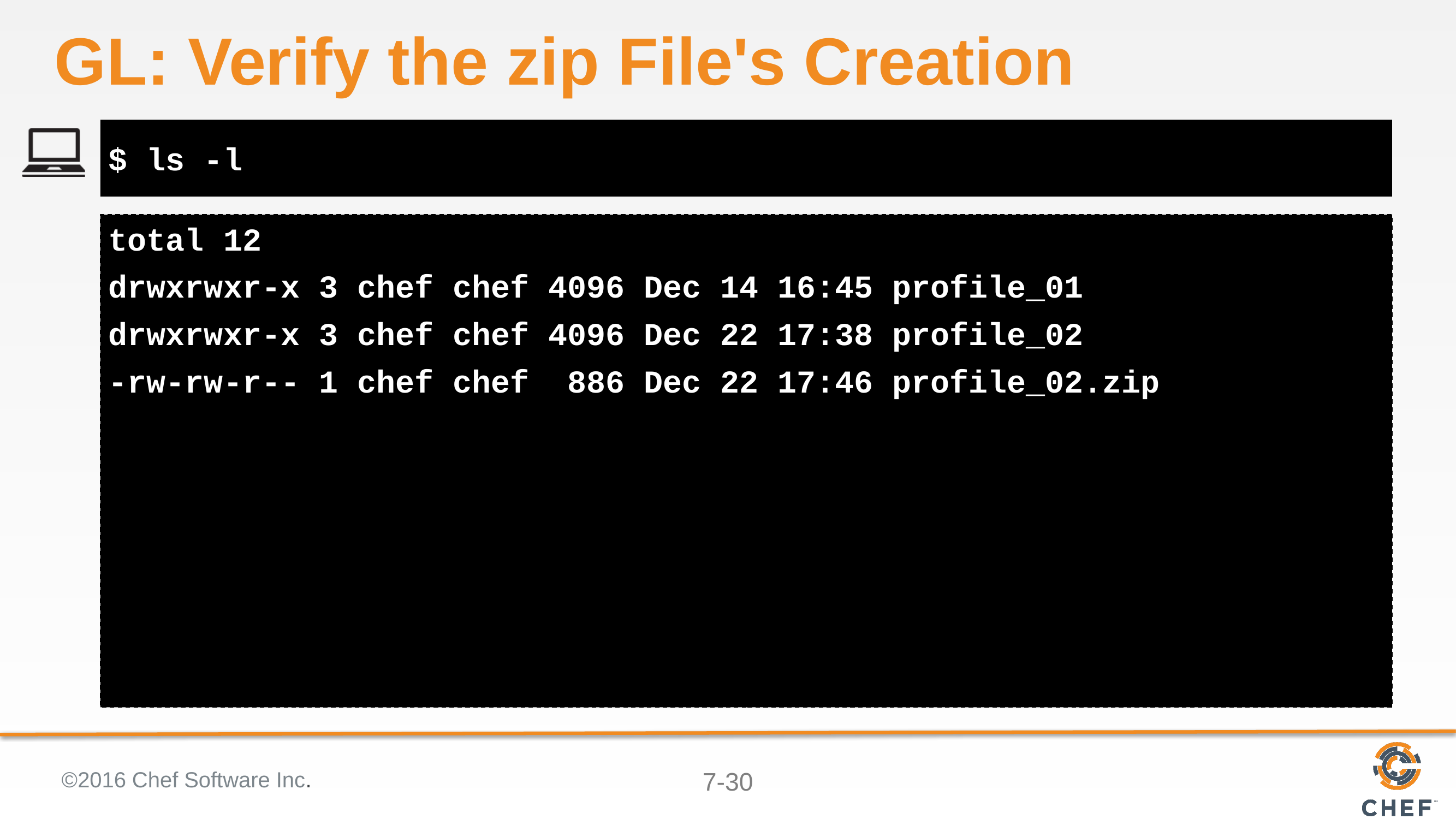

# GL: Verify the zip File's Creation
$ ls -l
total 12
drwxrwxr-x 3 chef chef 4096 Dec 14 16:45 profile_01
drwxrwxr-x 3 chef chef 4096 Dec 22 17:38 profile_02
-rw-rw-r-- 1 chef chef  886 Dec 22 17:46 profile_02.zip